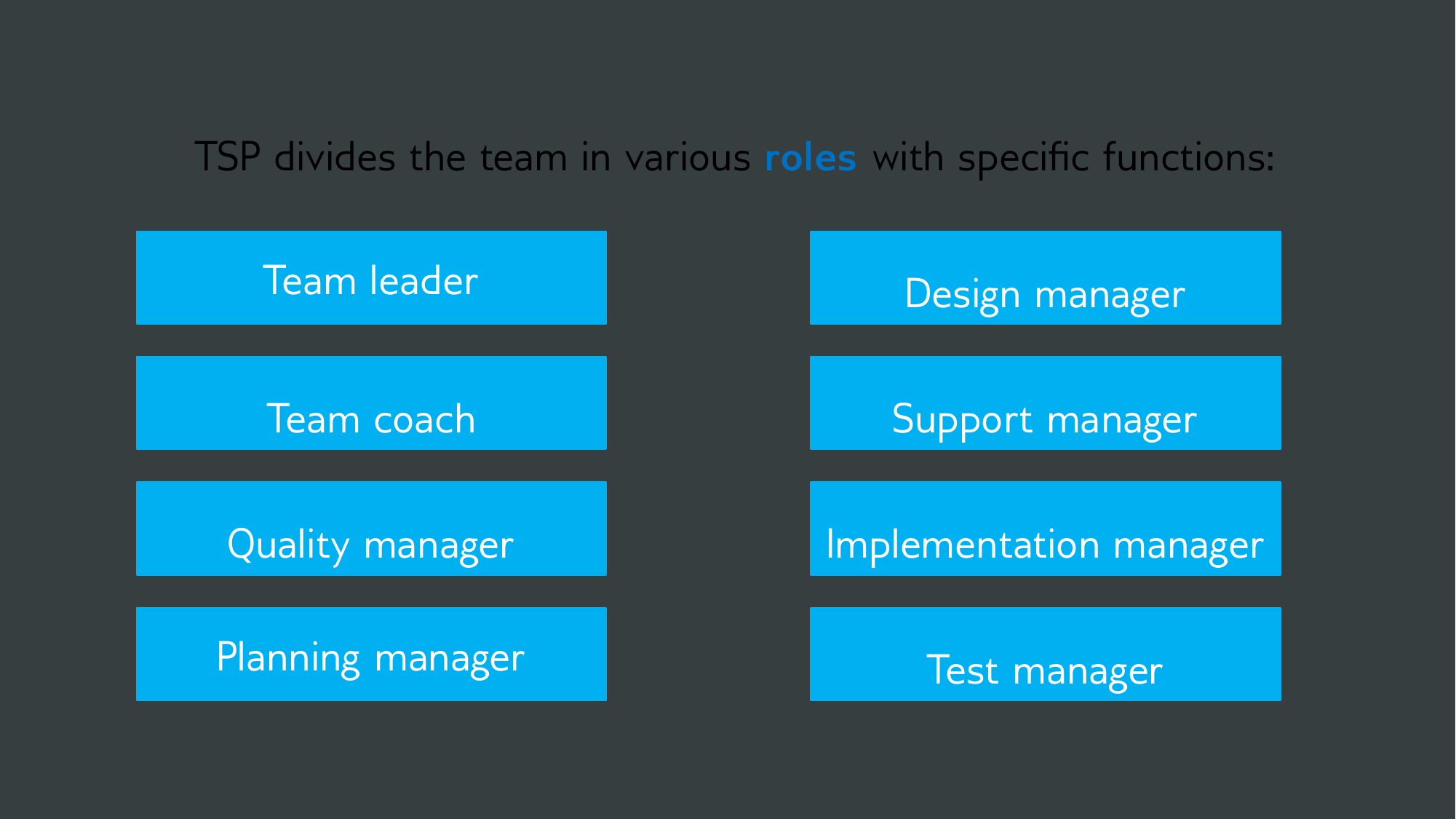

TSP divides the team in various roles with specific functions:
Design manager
Team leader
Team coach
Support manager
Quality manager
Implementation manager
Planning manager
Test manager